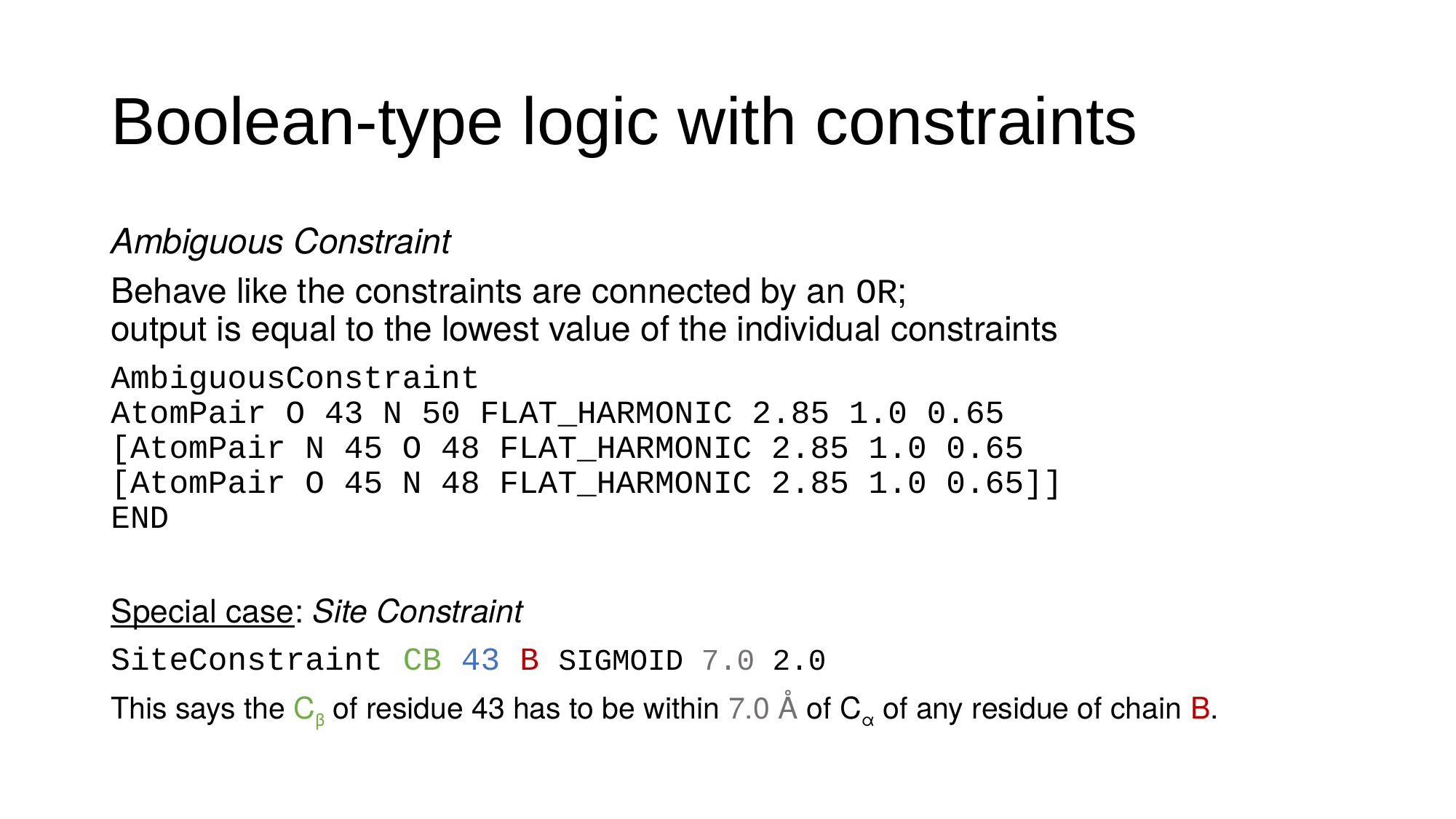

# Boolean-type logic with constraints
Ambiguous Constraint
Behave like the constraints are connected by an OR;
output is equal to the lowest value of the individual constraints
AmbiguousConstraint
AtomPair O 43 N 50 FLAT_HARMONIC 2.85 1.0 0.65
[AtomPair N 45 O 48 FLAT_HARMONIC 2.85 1.0 0.65
[AtomPair O 45 N 48 FLAT_HARMONIC 2.85 1.0 0.65]]
END

Special case: Site Constraint
SiteConstraint CB 43 B SIGMOID 7.0 2.0
This says the Cβ of residue 43 has to be within 7.0 Å of Cα of any residue of chain B.